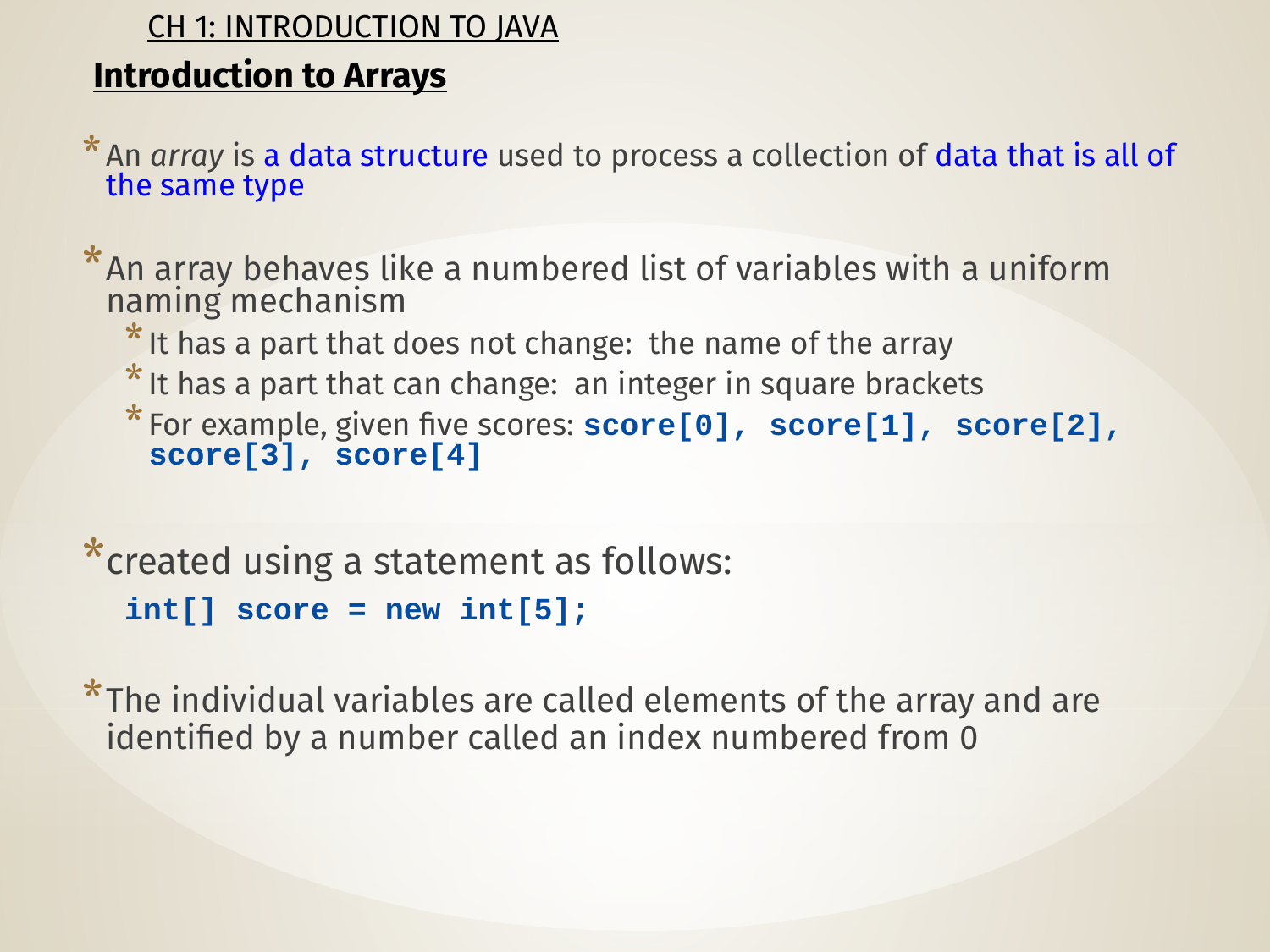

# Introduction to Arrays
An array is a data structure used to process a collection of data that is all of the same type

An array behaves like a numbered list of variables with a uniform naming mechanism
It has a part that does not change:  the name of the array
It has a part that can change:  an integer in square brackets
For example, given five scores: score[0], score[1], score[2], score[3], score[4]

created using a statement as follows:
int[] score = new int[5];

The individual variables are called elements of the array and are identified by a number called an index numbered from 0